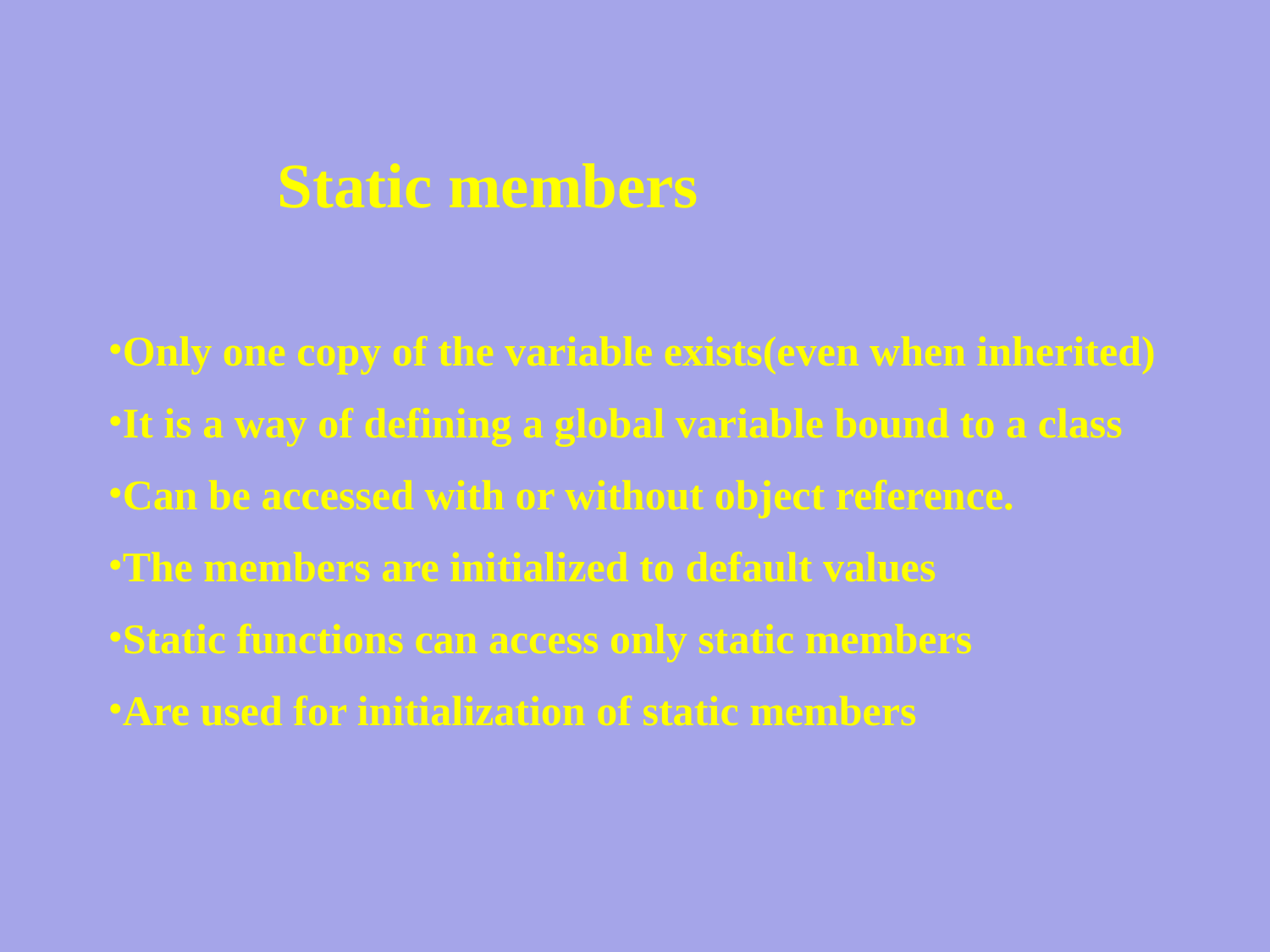

Static members
Only one copy of the variable exists(even when inherited)
It is a way of defining a global variable bound to a class
Can be accessed with or without object reference.
The members are initialized to default values
Static functions can access only static members
Are used for initialization of static members